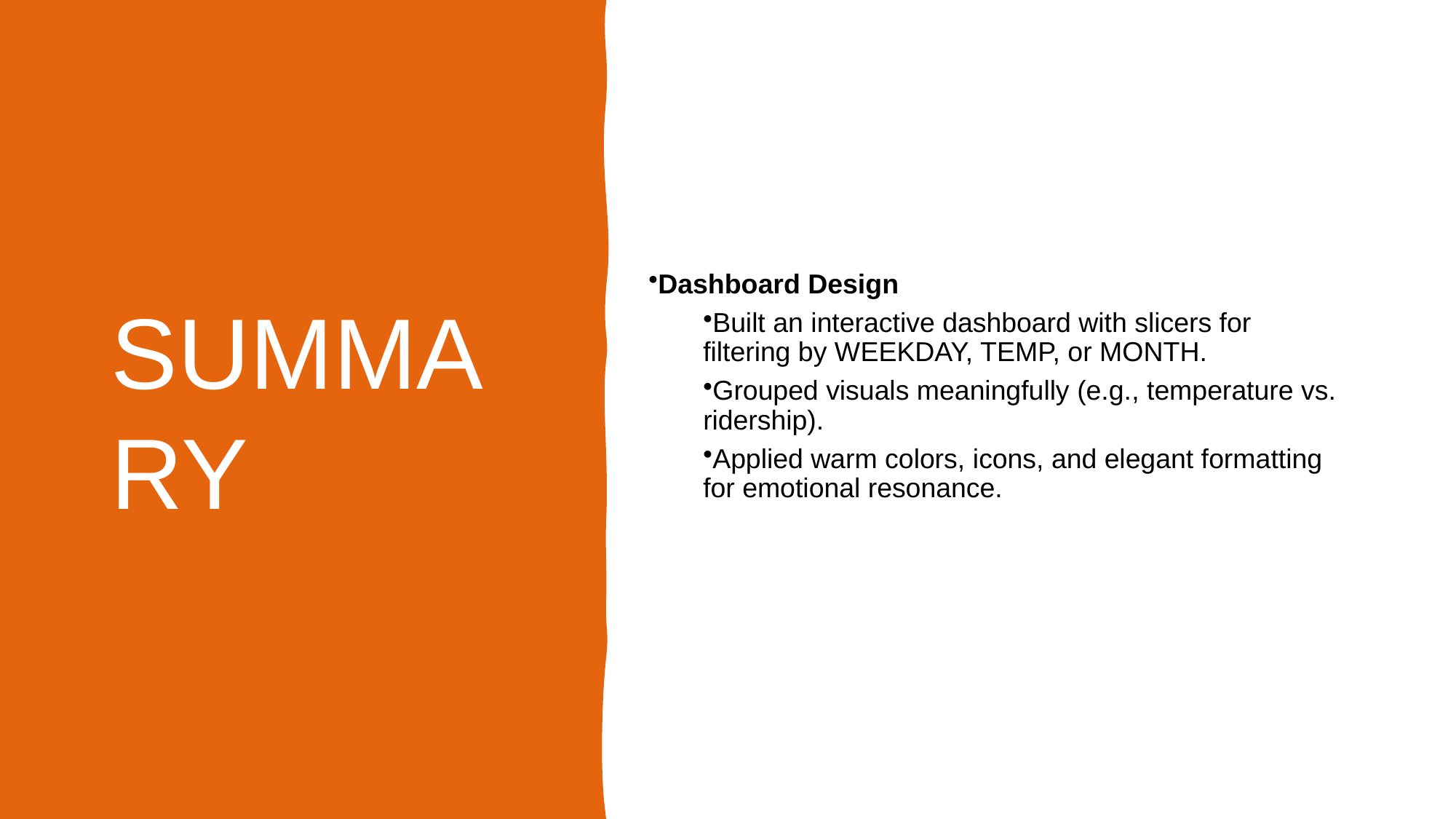

Dashboard Design
Built an interactive dashboard with slicers for filtering by WEEKDAY, TEMP, or MONTH.
Grouped visuals meaningfully (e.g., temperature vs. ridership).
Applied warm colors, icons, and elegant formatting for emotional resonance.

# SUMMARY